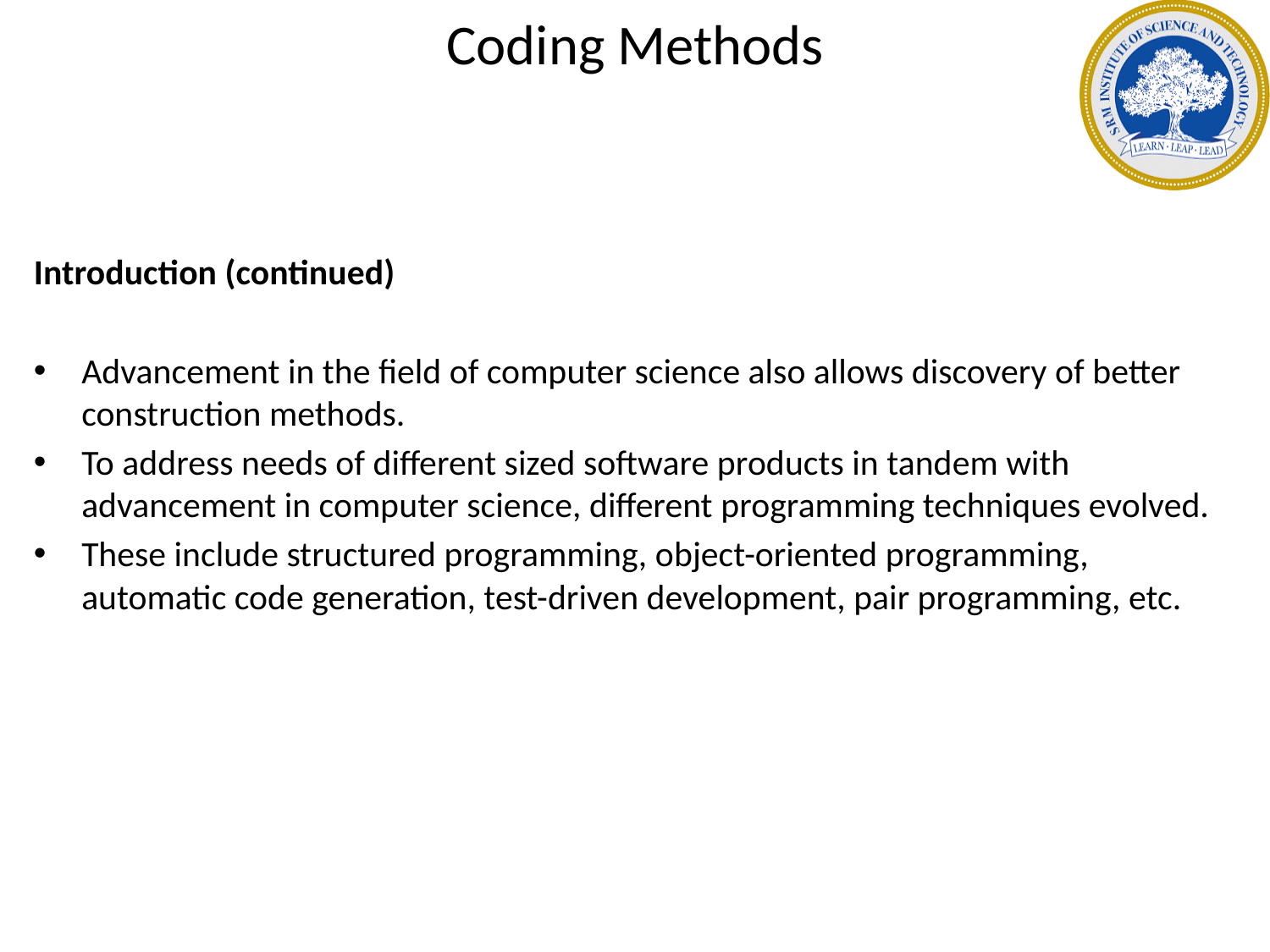

# Coding Methods
Introduction (continued)

Advancement in the field of computer science also allows discovery of better construction methods.
To address needs of different sized software products in tandem with advancement in computer science, different programming techniques evolved.
These include structured programming, object-oriented programming, automatic code generation, test-driven development, pair programming, etc.